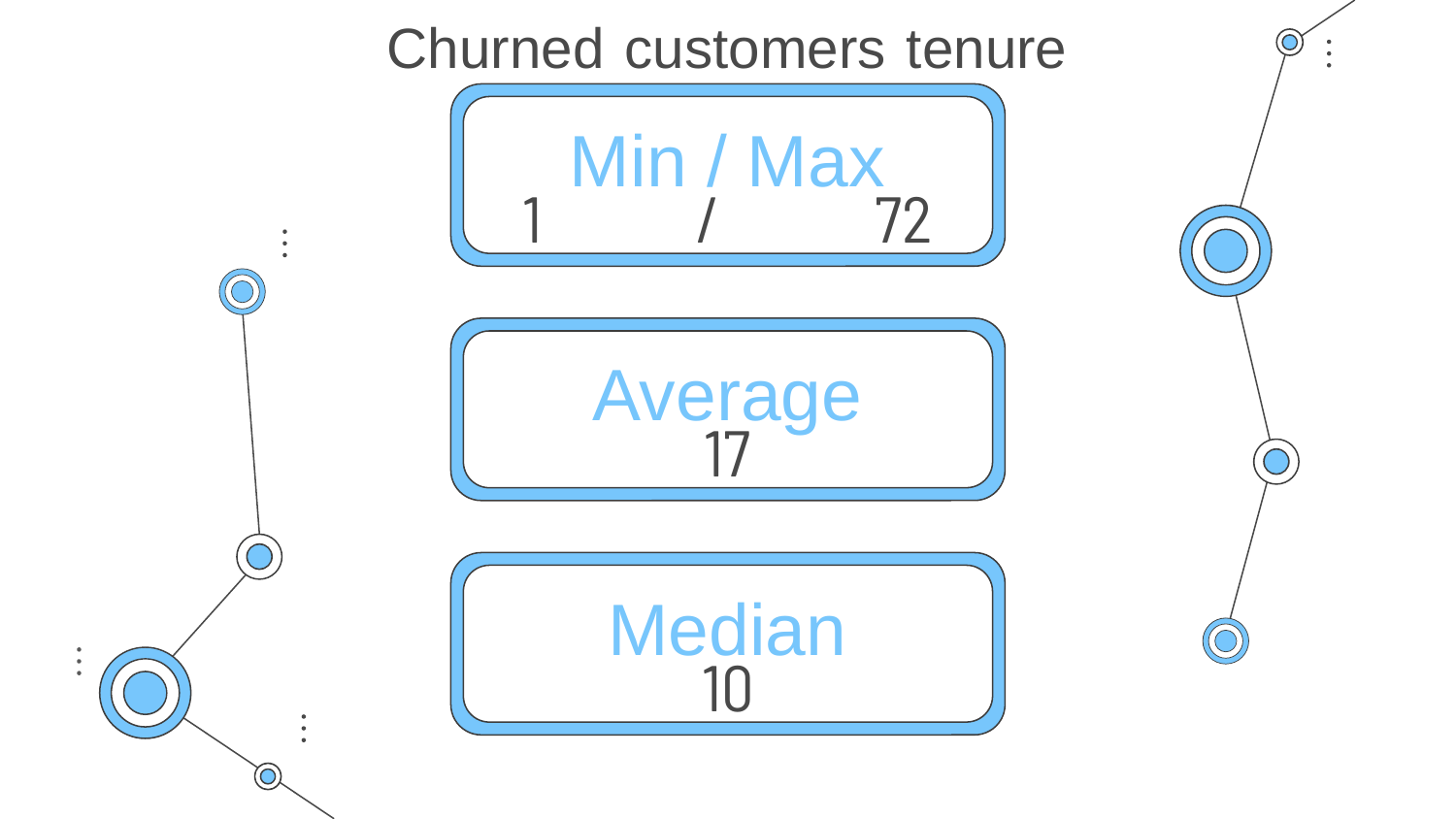

Churned customers tenure

# Min / Max
1            /            72

Average
17

Median
10